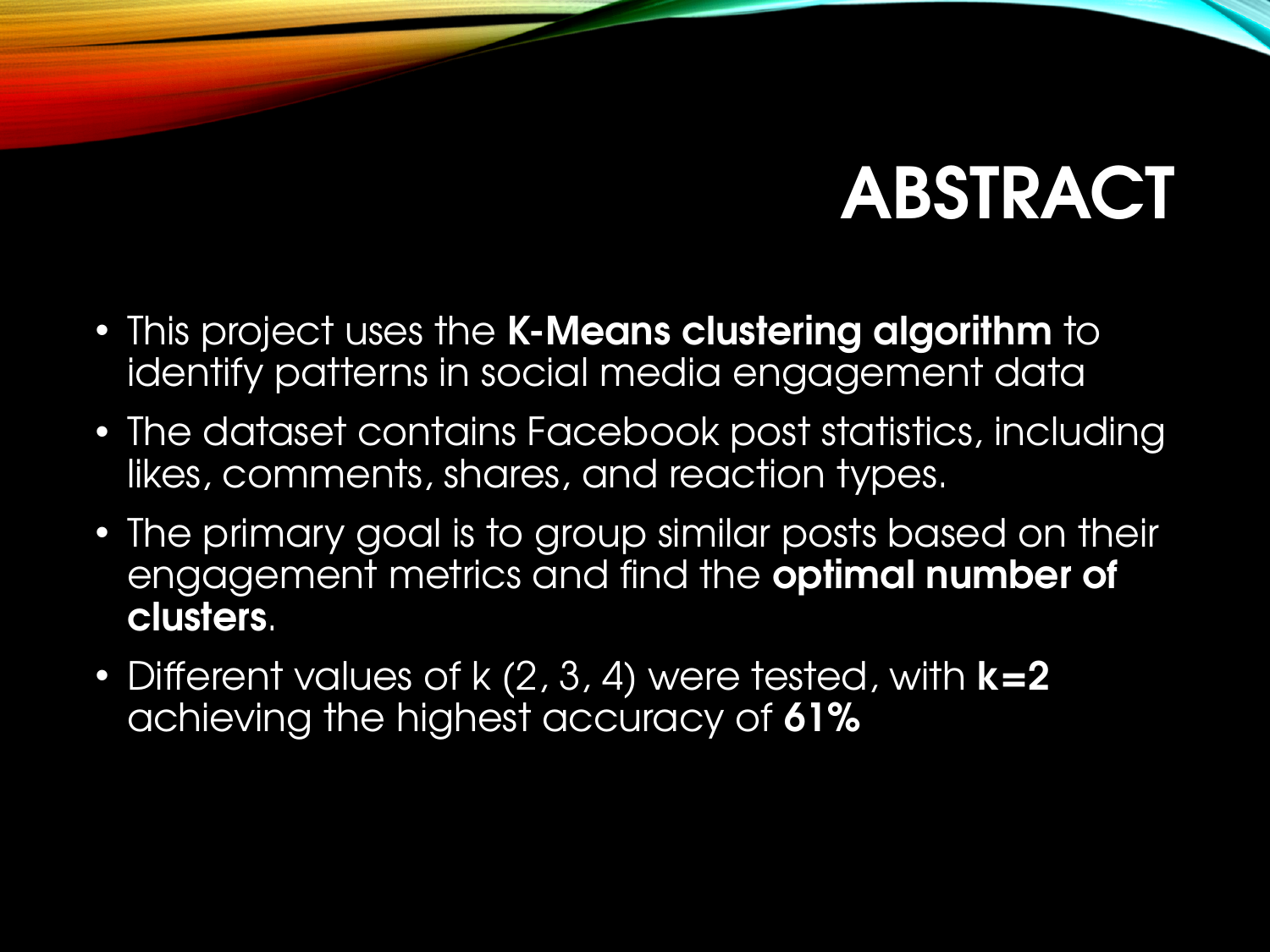

# Abstract
This project uses the K-Means clustering algorithm to identify patterns in social media engagement data
The dataset contains Facebook post statistics, including likes, comments, shares, and reaction types.
The primary goal is to group similar posts based on their engagement metrics and find the optimal number of clusters.
Different values of k (2, 3, 4) were tested, with k=2 achieving the highest accuracy of 61%